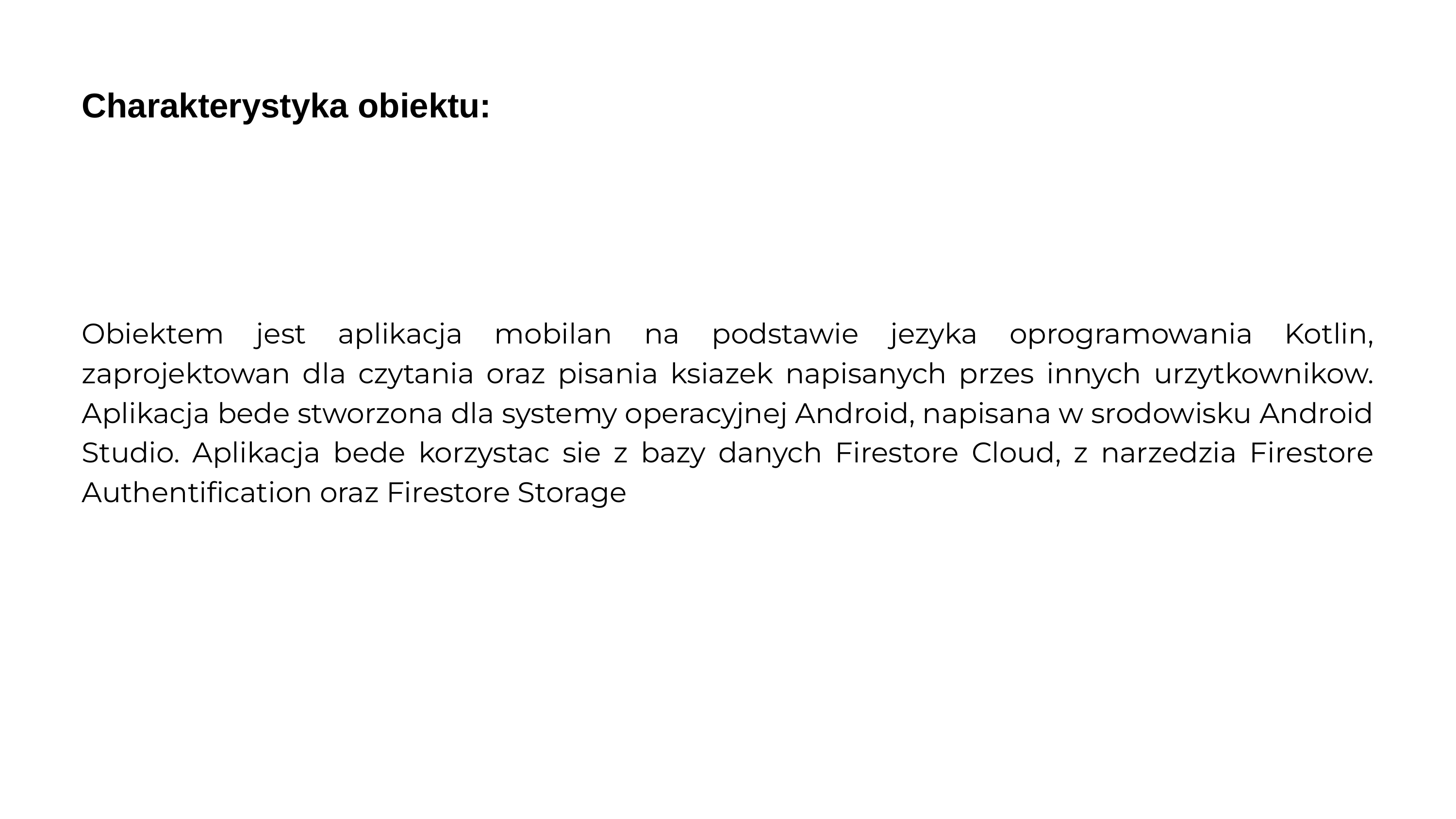

Charakterystyka obiektu:
Obiektem jest aplikacja mobilan na podstawie jezyka oprogramowania Kotlin, zaprojektowan dla czytania oraz pisania ksiazek napisanych przes innych urzytkownikow. Aplikacja bede stworzona dla systemy operacyjnej Android, napisana w srodowisku Android Studio. Aplikacja bede korzystac sie z bazy danych Firestore Cloud, z narzedzia Firestore Authentification oraz Firestore Storage